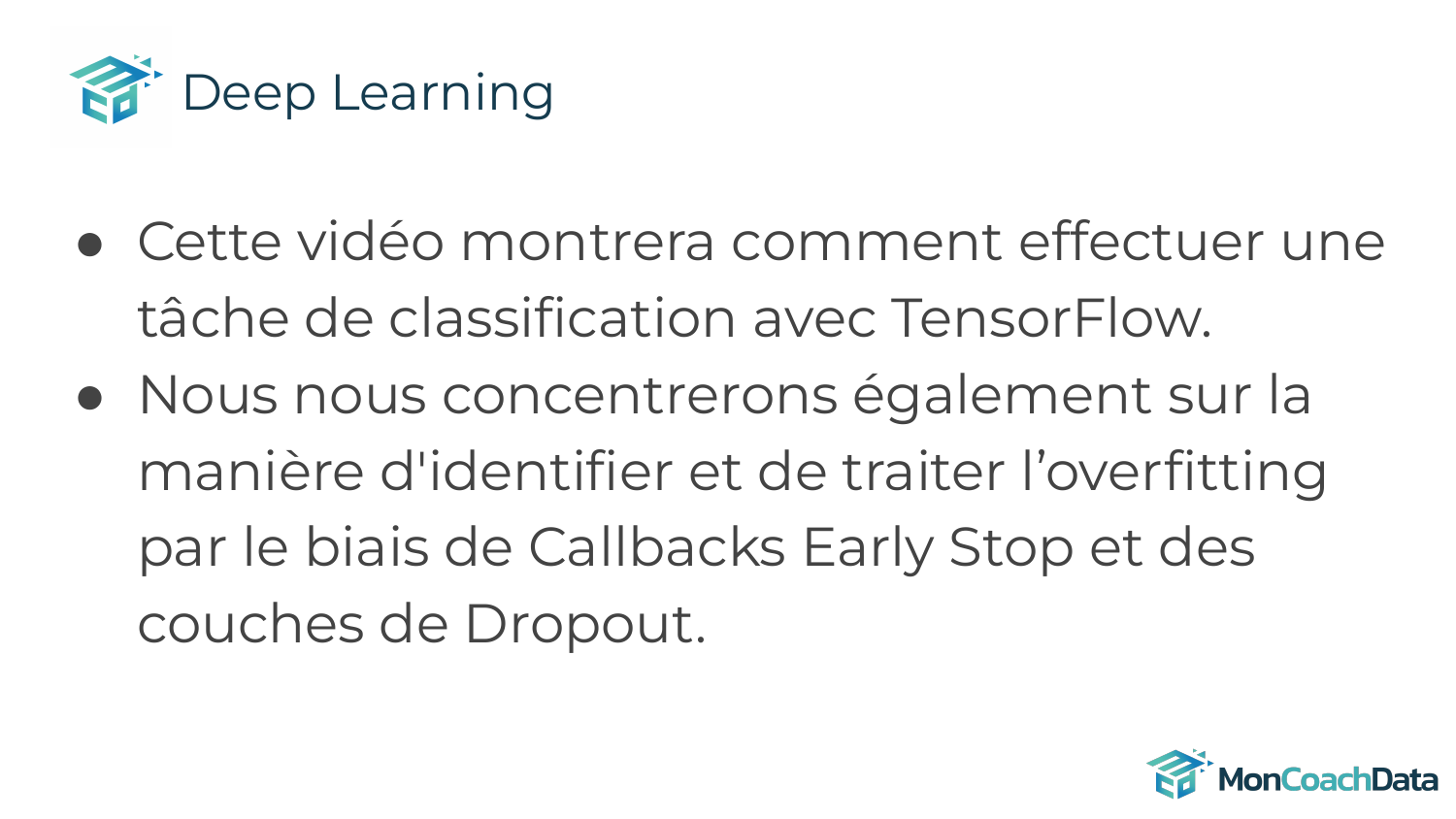

# Deep Learning
Cette vidéo montrera comment effectuer une tâche de classification avec TensorFlow.
Nous nous concentrerons également sur la manière d'identifier et de traiter l’overfitting par le biais de Callbacks Early Stop et des couches de Dropout.